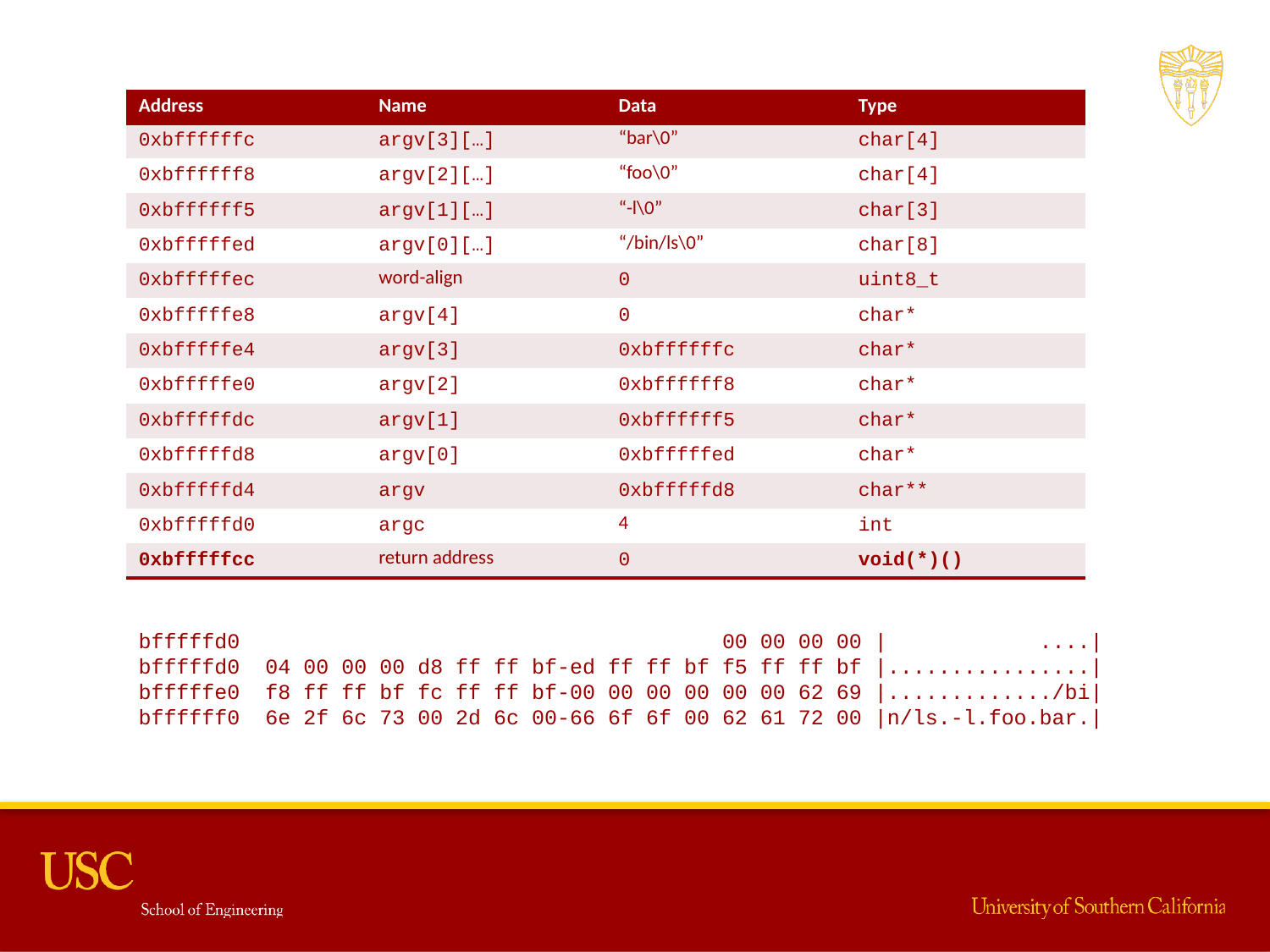

| Address | Name | Data | Type |
| --- | --- | --- | --- |
| 0xbffffffc | argv[3][…] | “bar\0” | char[4] |
| 0xbffffff8 | argv[2][…] | “foo\0” | char[4] |
| 0xbffffff5 | argv[1][…] | “-l\0” | char[3] |
| 0xbfffffed | argv[0][…] | “/bin/ls\0” | char[8] |
| 0xbfffffec | word-align | 0 | uint8\_t |
| 0xbfffffe8 | argv[4] | 0 | char\* |
| 0xbfffffe4 | argv[3] | 0xbffffffc | char\* |
| 0xbfffffe0 | argv[2] | 0xbffffff8 | char\* |
| 0xbfffffdc | argv[1] | 0xbffffff5 | char\* |
| 0xbfffffd8 | argv[0] | 0xbfffffed | char\* |
| 0xbfffffd4 | argv | 0xbfffffd8 | char\*\* |
| 0xbfffffd0 | argc | 4 | int |
| 0xbfffffcc | return address | 0 | void(\*)() |
bfffffd0                                      00 00 00 00 |            ....|
bfffffd0  04 00 00 00 d8 ff ff bf-ed ff ff bf f5 ff ff bf |................|
bfffffe0  f8 ff ff bf fc ff ff bf-00 00 00 00 00 00 62 69 |............./bi|
bffffff0  6e 2f 6c 73 00 2d 6c 00-66 6f 6f 00 62 61 72 00 |n/ls.-l.foo.bar.|